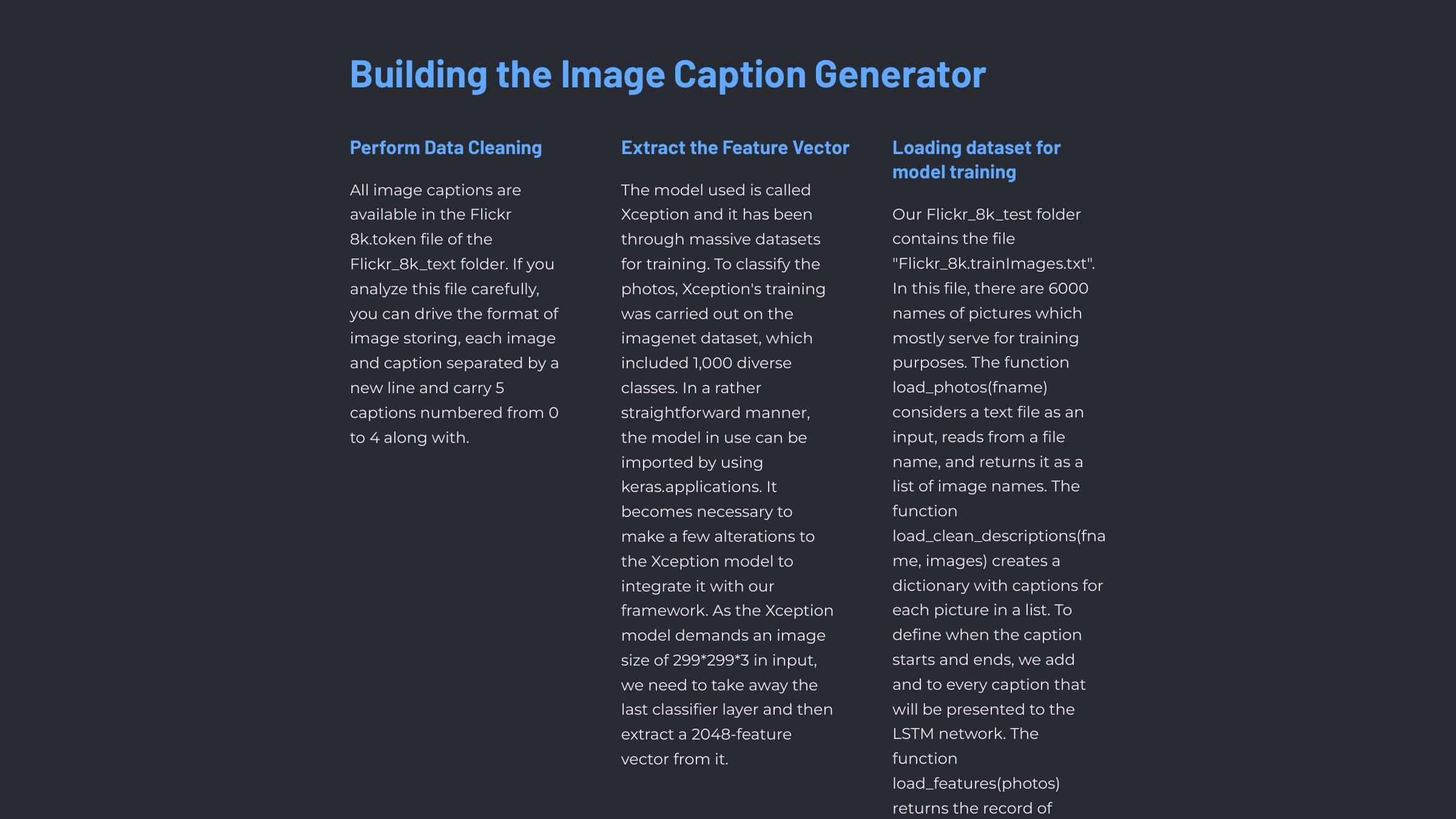

Building the Image Caption Generator
Perform Data Cleaning
Extract the Feature Vector
Loading dataset for model training
All image captions are available in the Flickr 8k.token file of the Flickr_8k_text folder. If you analyze this file carefully, you can drive the format of image storing, each image and caption separated by a new line and carry 5 captions numbered from 0 to 4 along with.
The model used is called Xception and it has been through massive datasets for training. To classify the photos, Xception's training was carried out on the imagenet dataset, which included 1,000 diverse classes. In a rather straightforward manner, the model in use can be imported by using keras.applications. It becomes necessary to make a few alterations to the Xception model to integrate it with our framework. As the Xception model demands an image size of 299*299*3 in input, we need to take away the last classifier layer and then extract a 2048-feature vector from it.
Our Flickr_8k_test folder contains the file "Flickr_8k.trainImages.txt". In this file, there are 6000 names of pictures which mostly serve for training purposes. The function load_photos(fname) considers a text file as an input, reads from a file name, and returns it as a list of image names. The function load_clean_descriptions(fname, images) creates a dictionary with captions for each picture in a list. To define when the caption starts and ends, we add and to every caption that will be presented to the LSTM network. The function load_features(photos) returns the record of photos together with the features vectors calculated by the Xception model.